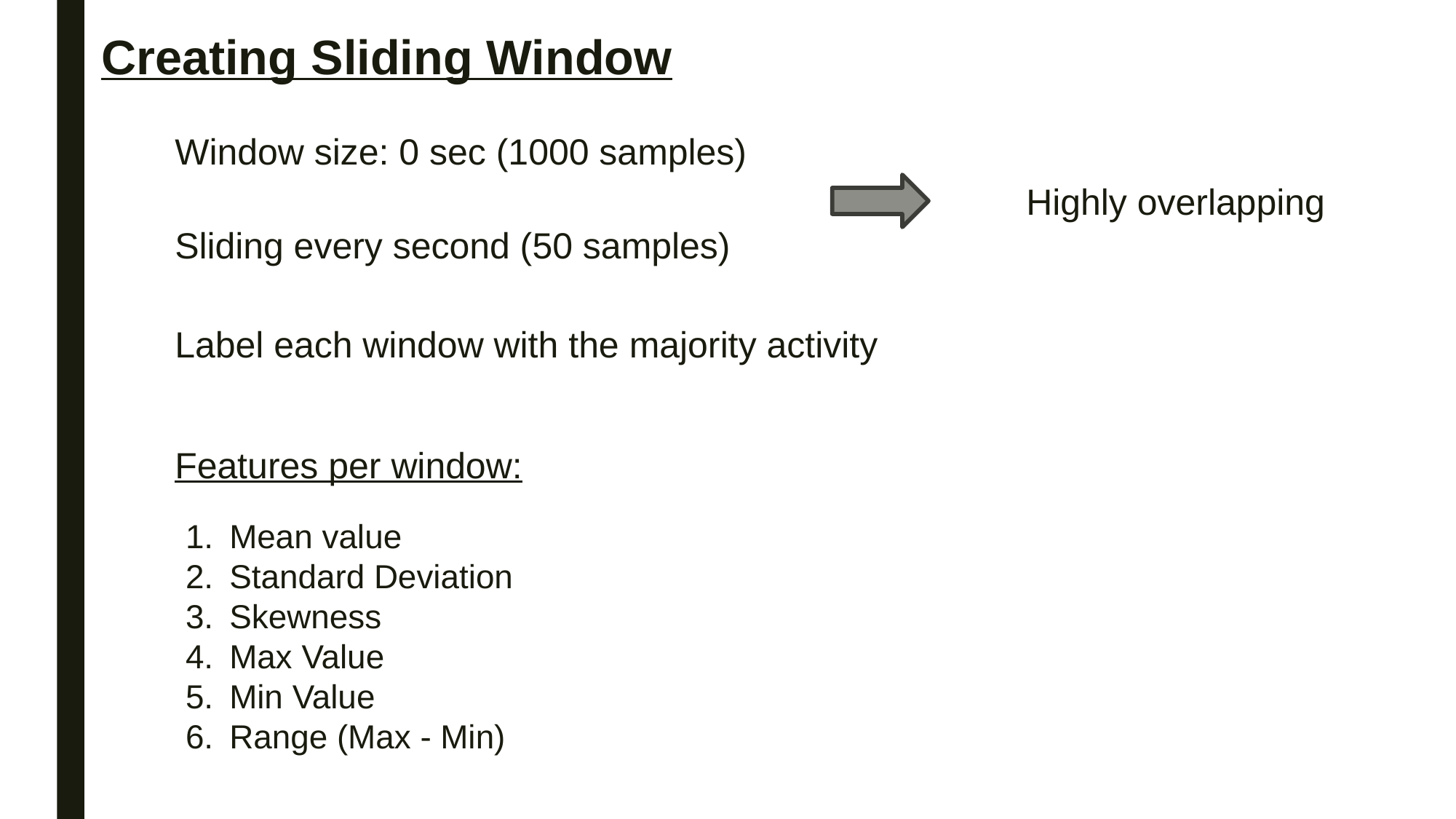

Creating Sliding Window
Window size: 0 sec (1000 samples)

Highly overlapping
Sliding every second (50 samples)

Label each window with the majority activity
Features per window:
Mean value
Standard Deviation
Skewness
Max Value
Min Value
Range (Max - Min)